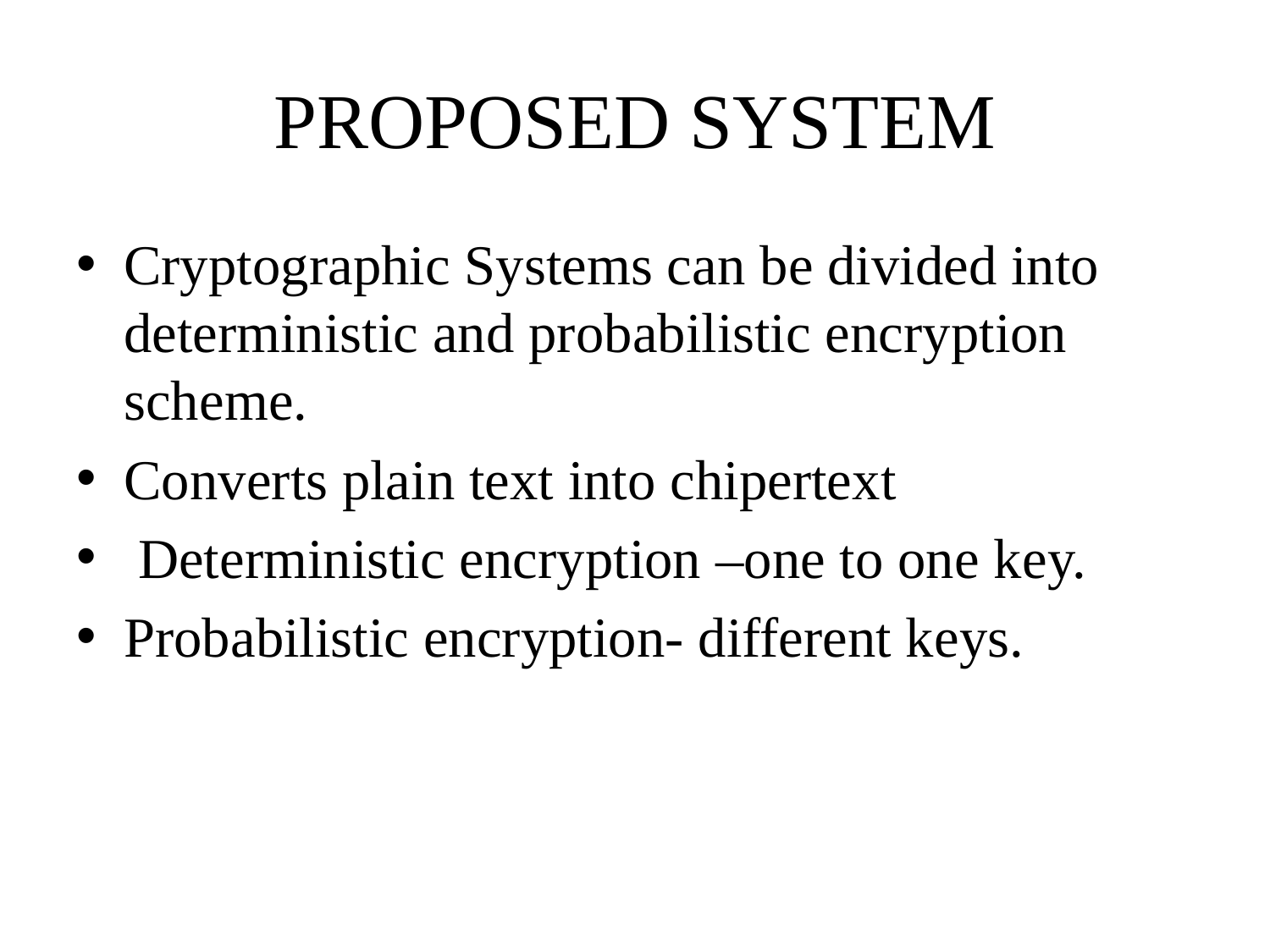

# PROPOSED SYSTEM
Cryptographic Systems can be divided into deterministic and probabilistic encryption scheme.
Converts plain text into chipertext
 Deterministic encryption –one to one key.
Probabilistic encryption- different keys.